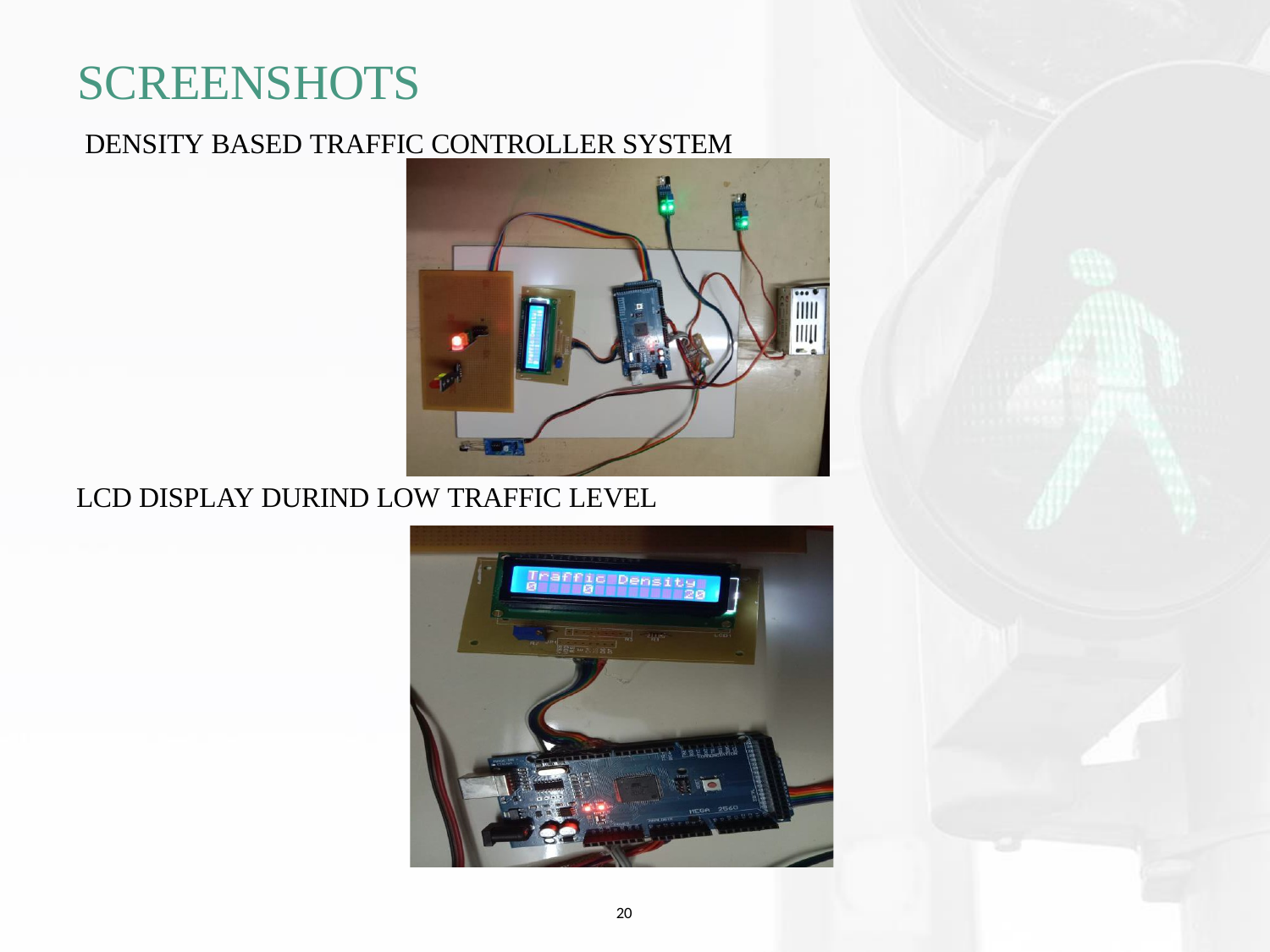

# SCREENSHOTS
DENSITY BASED TRAFFIC CONTROLLER SYSTEM

LCD DISPLAY DURIND LOW TRAFFIC LEVEL

20